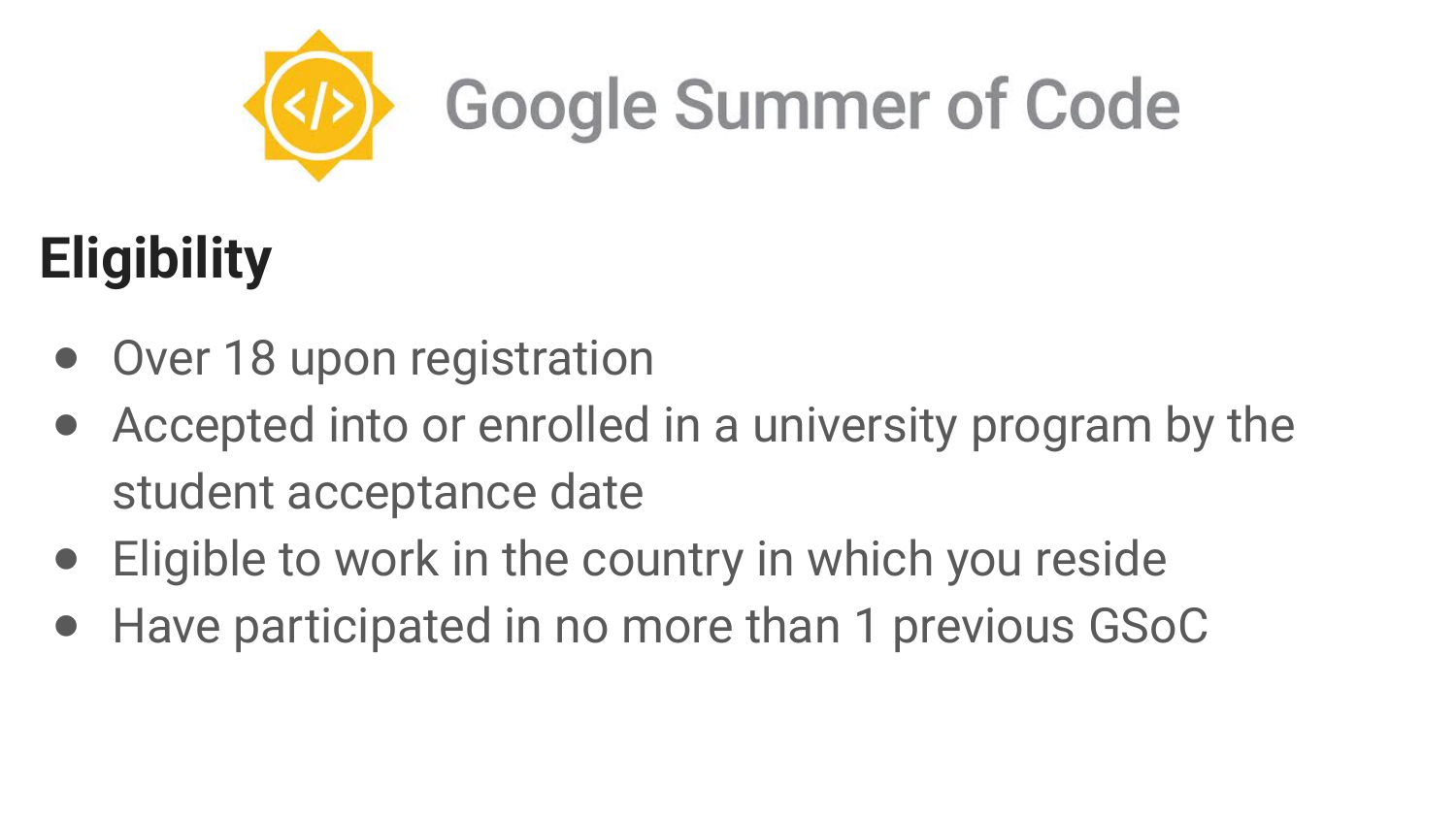

Eligibility
Over 18 upon registration
Accepted into or enrolled in a university program by the student acceptance date
Eligible to work in the country in which you reside
Have participated in no more than 1 previous GSoC